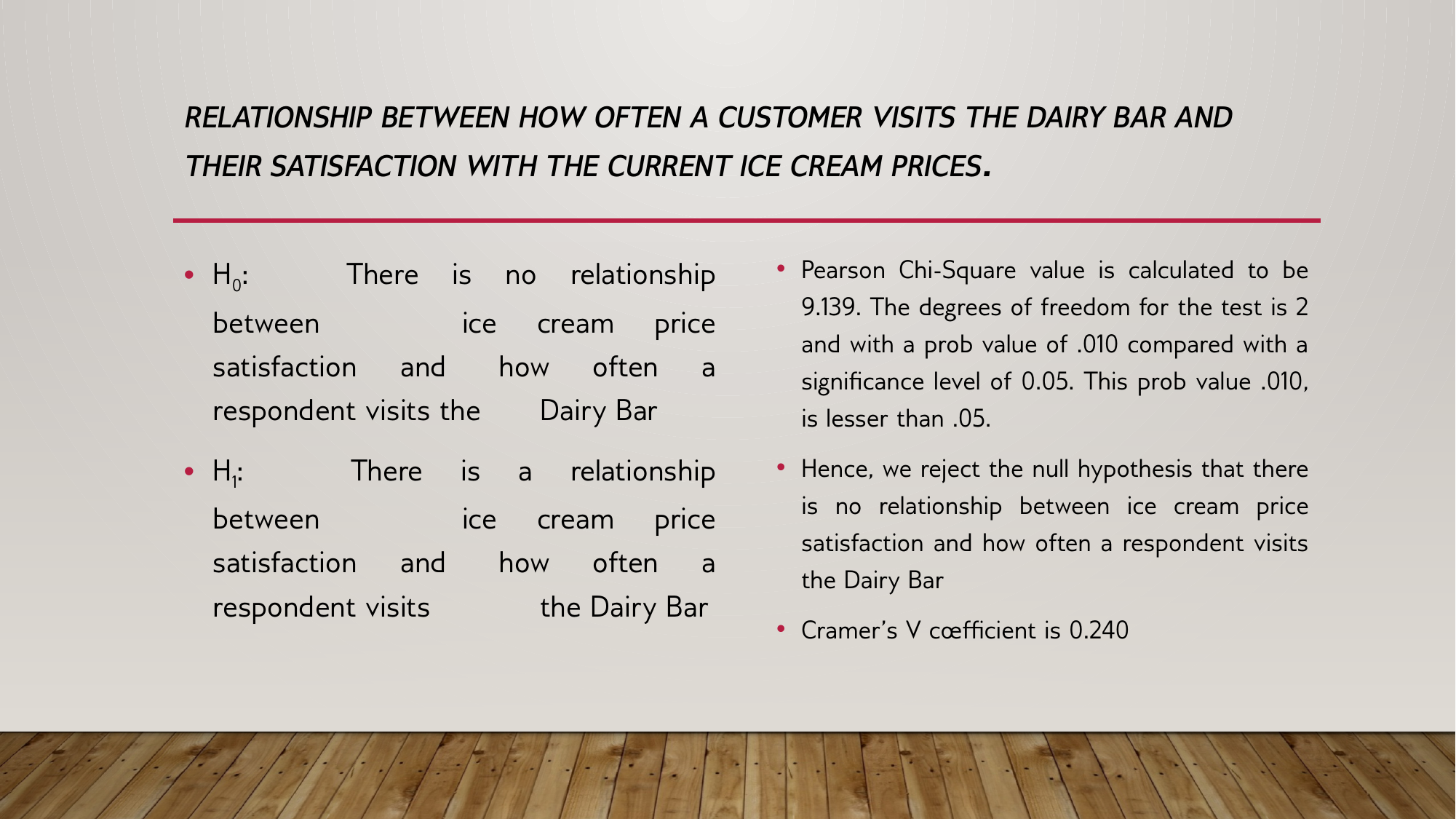

# Relationship between how often a customer visits the Dairy Bar and their satisfaction with the current ice cream prices.
H0: 	There is no relationship between 	ice cream price satisfaction and 	how often a respondent visits the 	Dairy Bar
H1: 	There is a relationship between 	ice cream price satisfaction and 	how often a respondent visits 	the Dairy Bar
Pearson Chi-Square value is calculated to be 9.139. The degrees of freedom for the test is 2 and with a prob value of .010 compared with a significance level of 0.05. This prob value .010, is lesser than .05.
Hence, we reject the null hypothesis that there is no relationship between ice cream price satisfaction and how often a respondent visits the Dairy Bar
Cramer’s V coefficient is 0.240